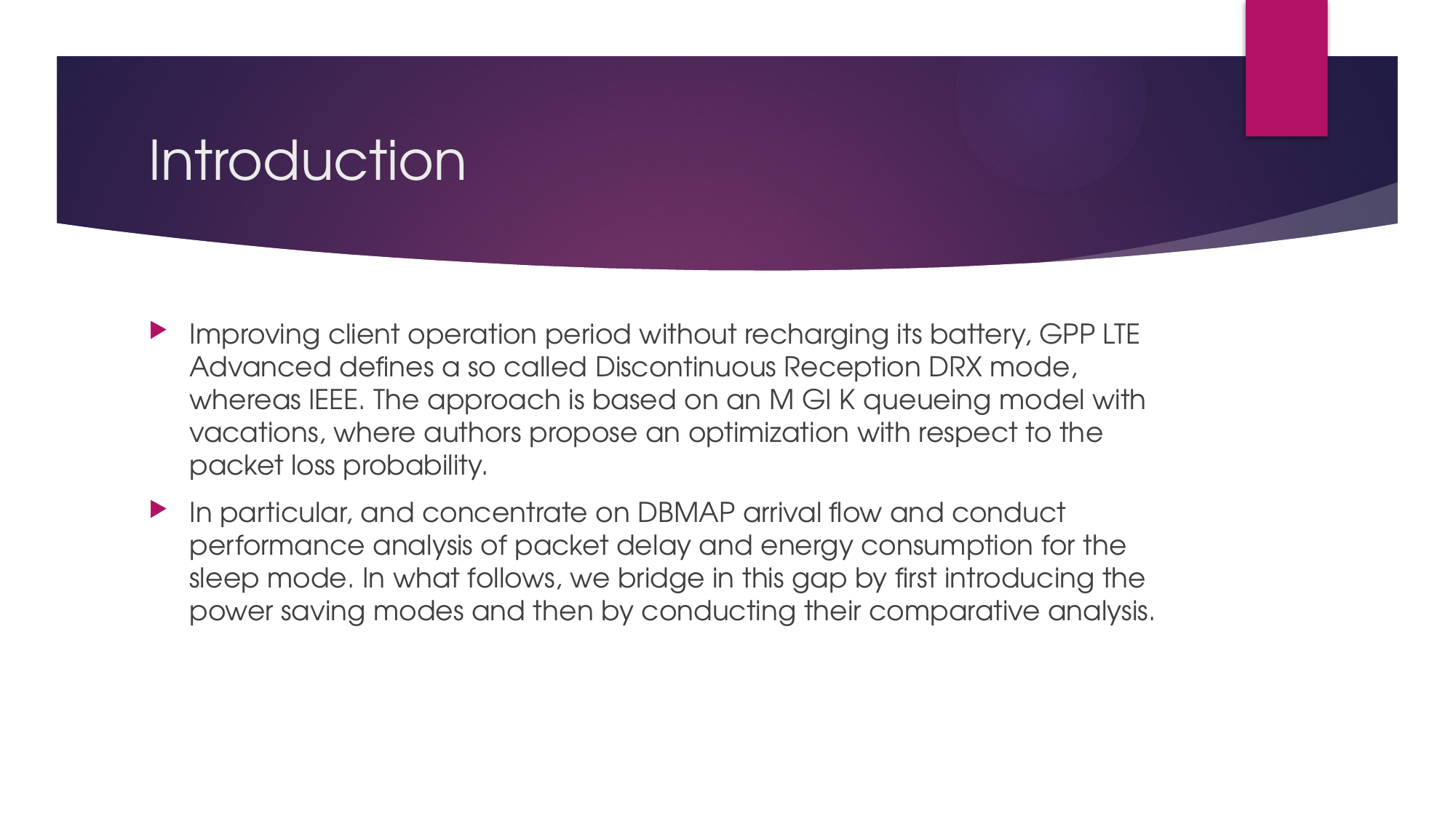

# Introduction
Improving client operation period without recharging its battery, GPP LTE Advanced defines a so called Discontinuous Reception DRX mode, whereas IEEE. The approach is based on an M GI K queueing model with vacations, where authors propose an optimization with respect to the packet loss probability.
In particular, and concentrate on DBMAP arrival flow and conduct performance analysis of packet delay and energy consumption for the sleep mode. In what follows, we bridge in this gap by first introducing the power saving modes and then by conducting their comparative analysis.